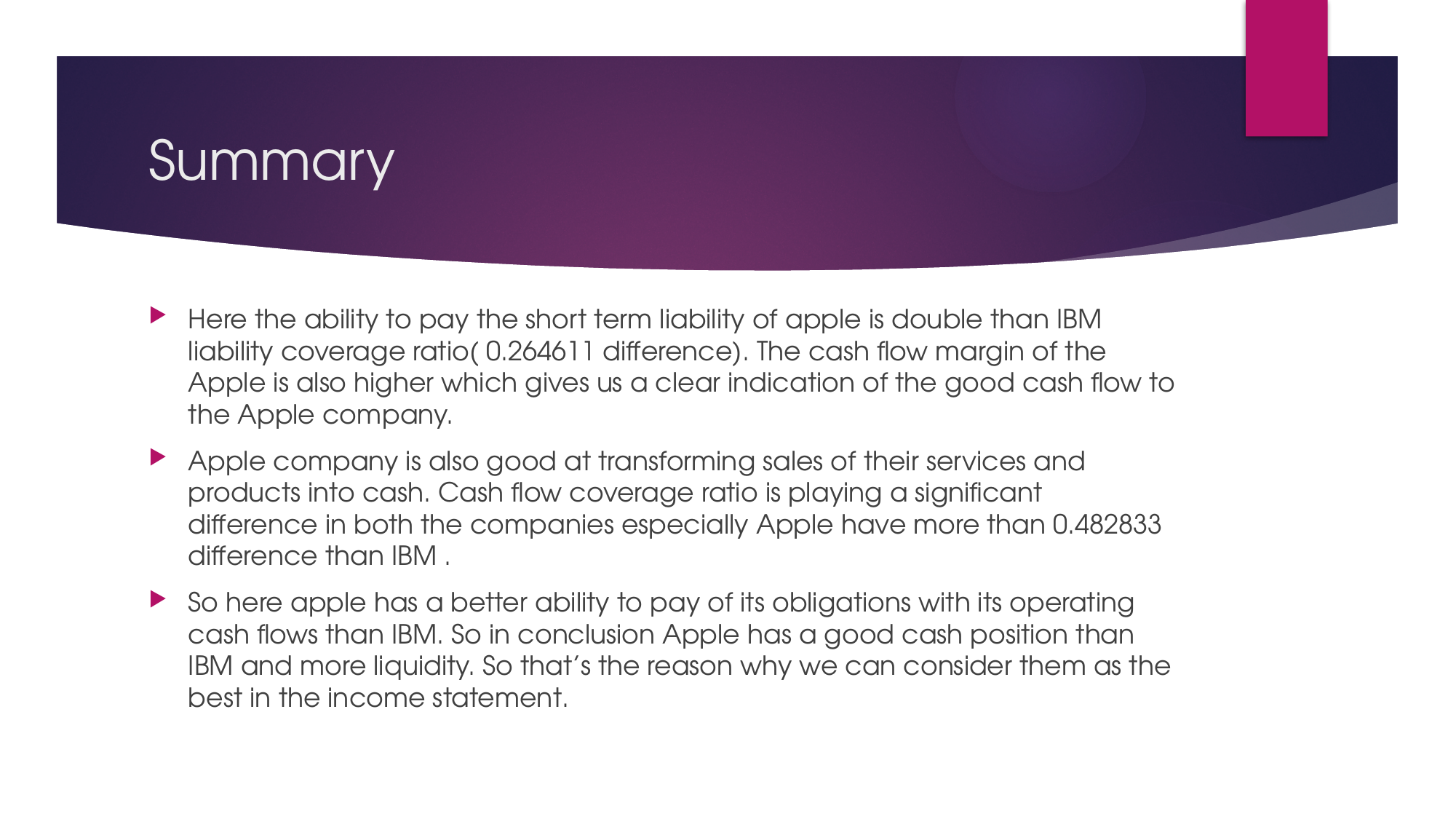

# Summary
Here the ability to pay the short term liability of apple is double than IBM liability coverage ratio( 0.264611 difference). The cash flow margin of the Apple is also higher which gives us a clear indication of the good cash flow to the Apple company.
Apple company is also good at transforming sales of their services and products into cash. Cash flow coverage ratio is playing a significant difference in both the companies especially Apple have more than 0.482833 difference than IBM .
So here apple has a better ability to pay of its obligations with its operating cash flows than IBM. So in conclusion Apple has a good cash position than IBM and more liquidity. So that’s the reason why we can consider them as the best in the income statement.